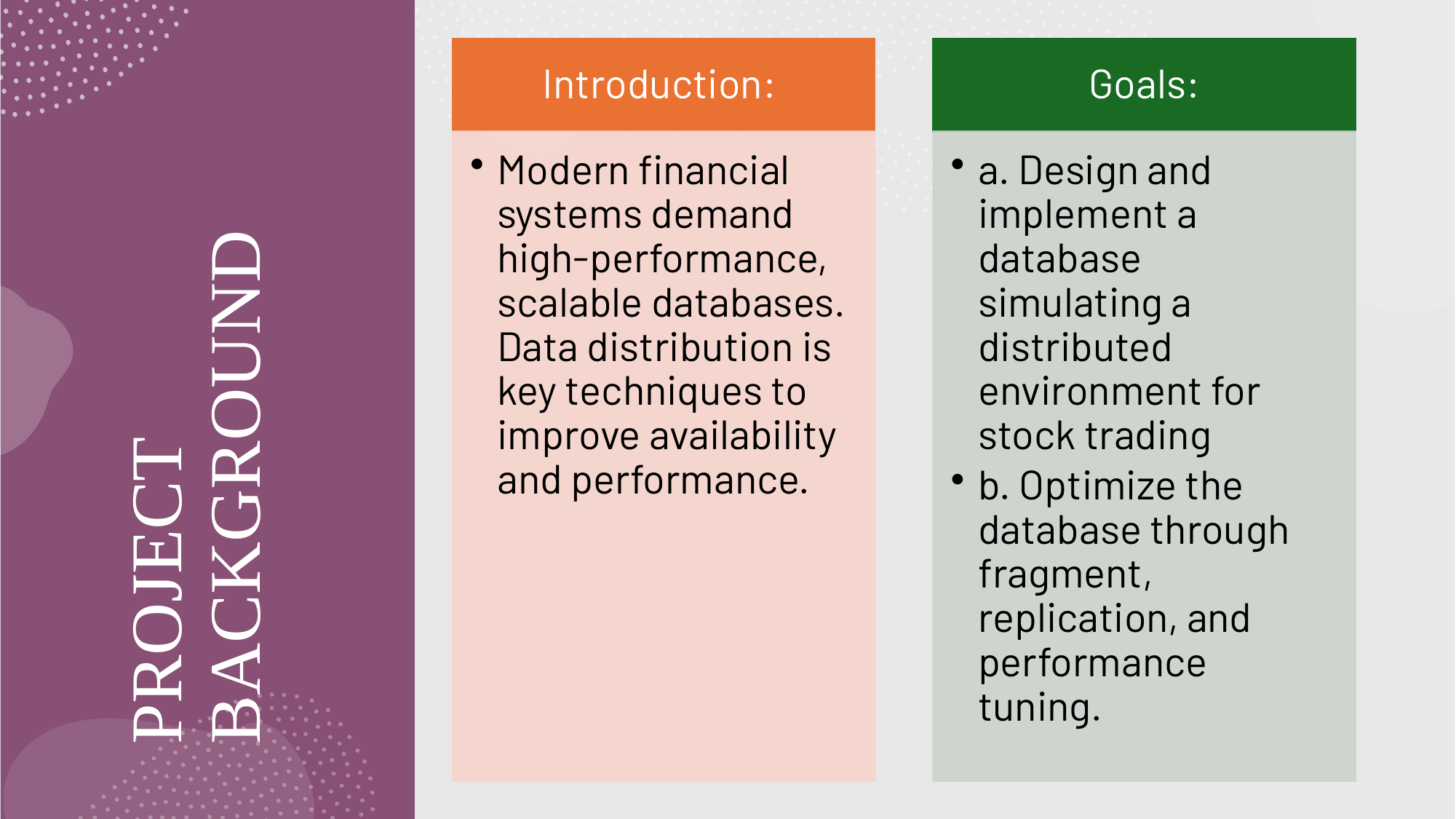

Introduction:
Modern financial systems demand high-performance, scalable databases. Data distribution is key techniques to improve availability and performance.
Goals:
a. Design and implement a database simulating a distributed environment for stock trading
b. Optimize the database through fragment, replication, and performance tuning.
# PROJECT BACKGROUND